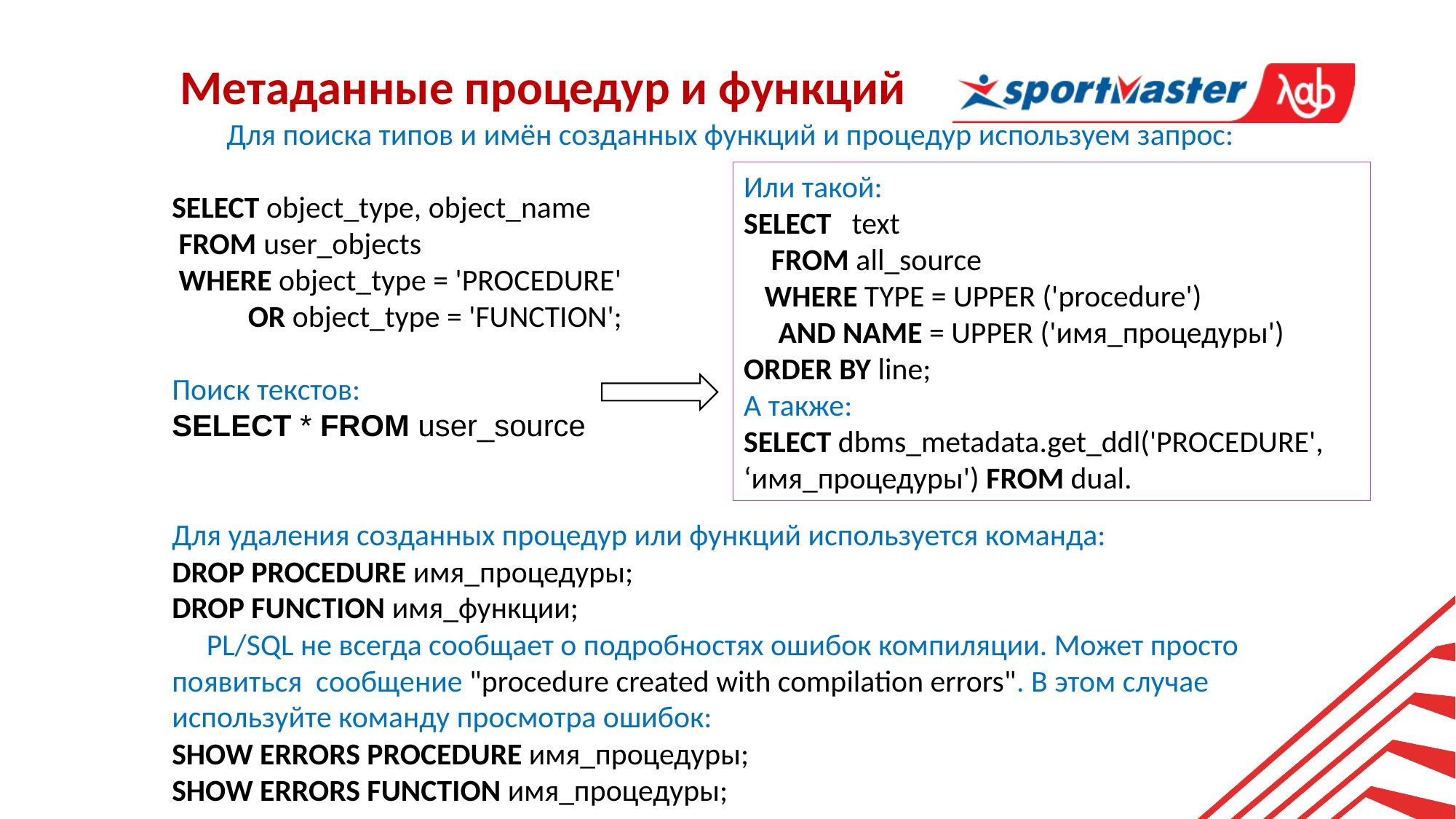

Метаданные процедур и функций
Для поиска типов и имён созданных функций и процедур используем запрос:

SELECT object_type, object_name
 FROM user_objects
 WHERE object_type = 'PROCEDURE'
           OR object_type = 'FUNCTION';

Поиск текстов:
SELECT * FROM user_source

Для удаления созданных процедур или функций используется команда:
DROP PROCEDURE имя_процедуры;
DROP FUNCTION имя_функции;
     PL/SQL не всегда сообщает о подробностях ошибок компиляции. Может просто появиться  сообщение "procedure created with compilation errors". В этом случае используйте команду просмотра ошибок:
SHOW ERRORS PROCEDURE имя_процедуры;
SHOW ERRORS FUNCTION имя_процедуры;
Или такой:
SELECT   text
    FROM all_source
   WHERE TYPE = UPPER ('procedure')
     AND NAME = UPPER ('имя_процедуры')
ORDER BY line;
А также:
SELECT dbms_metadata.get_ddl('PROCEDURE', ‘имя_процедуры') FROM dual.